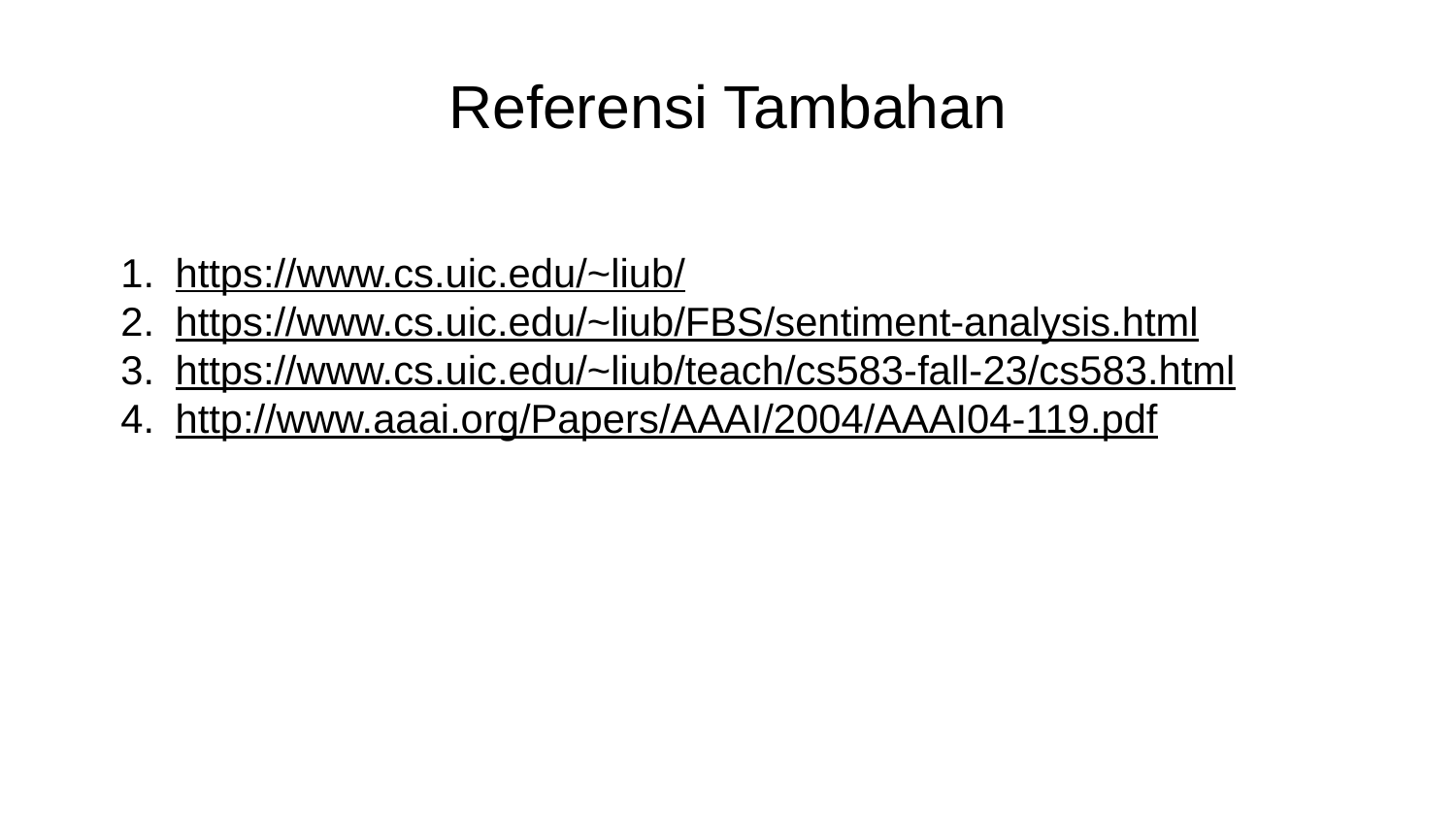

# Referensi Tambahan
https://www.cs.uic.edu/~liub/
https://www.cs.uic.edu/~liub/FBS/sentiment-analysis.html
https://www.cs.uic.edu/~liub/teach/cs583-fall-23/cs583.html
http://www.aaai.org/Papers/AAAI/2004/AAAI04-119.pdf